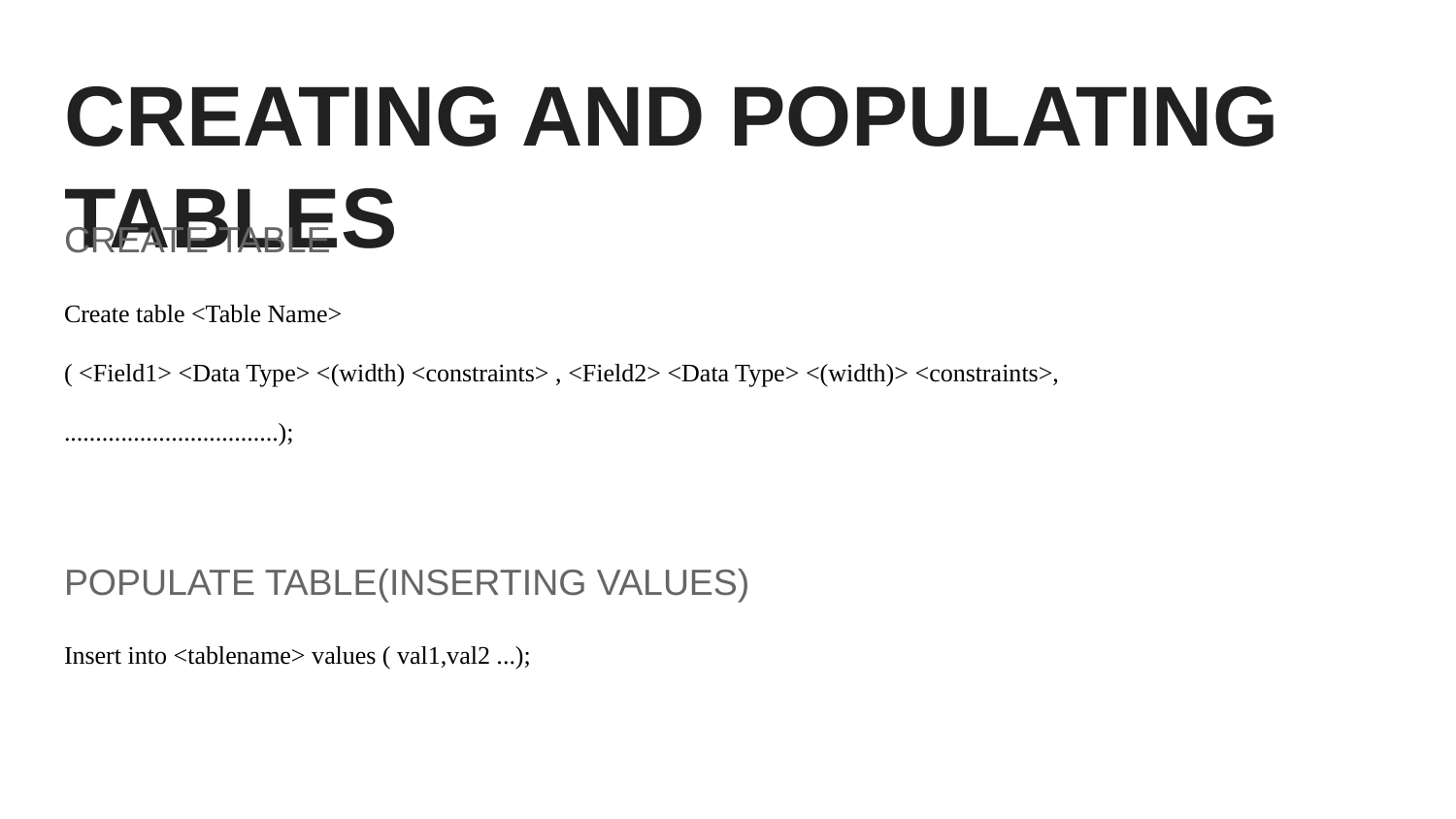

# CREATING AND POPULATING TABLES
CREATE TABLE
Create table <Table Name>
( <Field1> <Data Type> <(width) <constraints> , <Field2> <Data Type> <(width)> <constraints>,
..................................);

POPULATE TABLE(INSERTING VALUES)
Insert into <tablename> values ( val1,val2 ...);